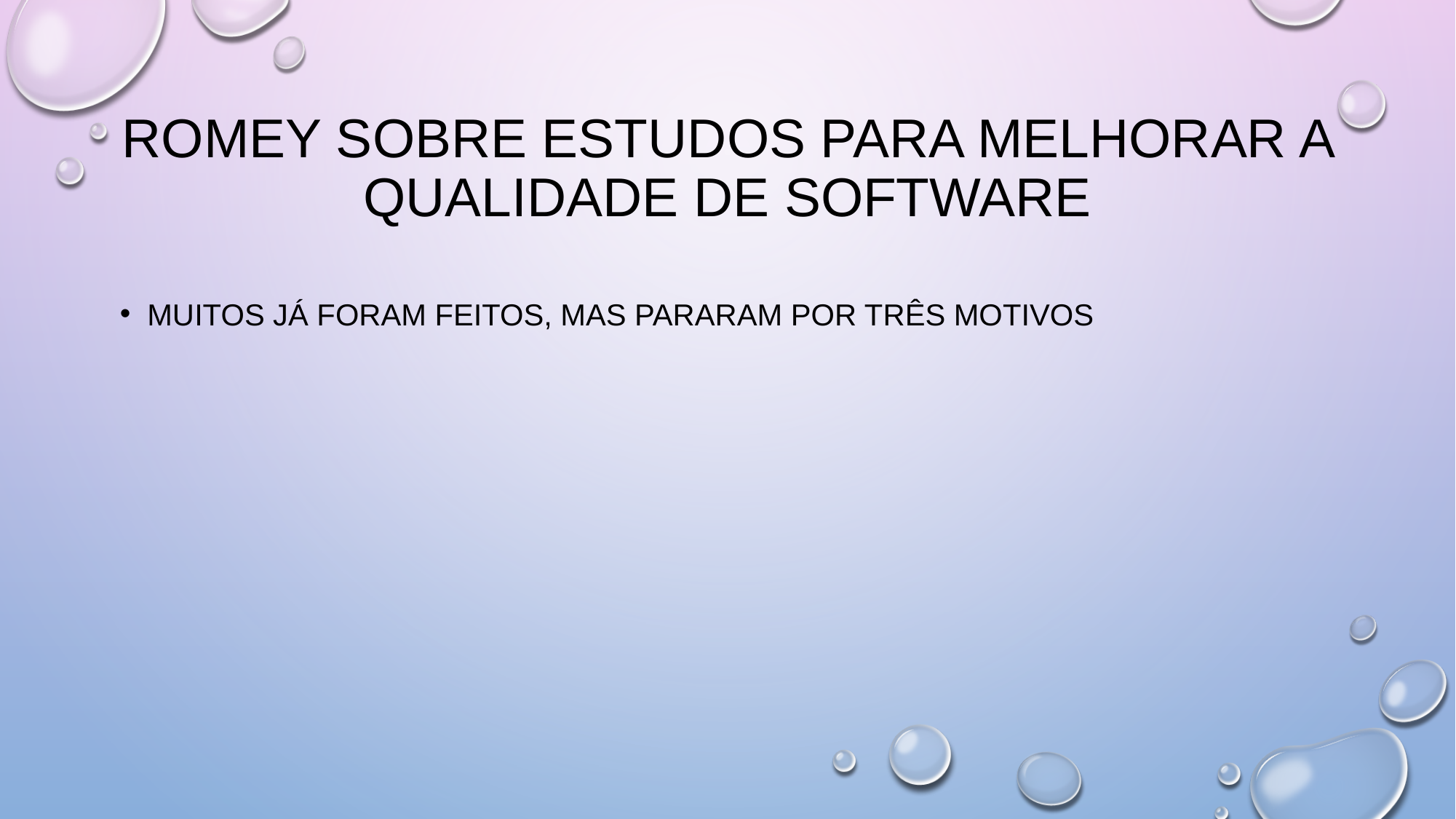

# ROMEY SOBRE ESTUDOS PARA MELHORAR A QUALIDADE DE SOFTWARE
Muitos já foram feitos, mas pararam POR TRÊS MOTIVOS